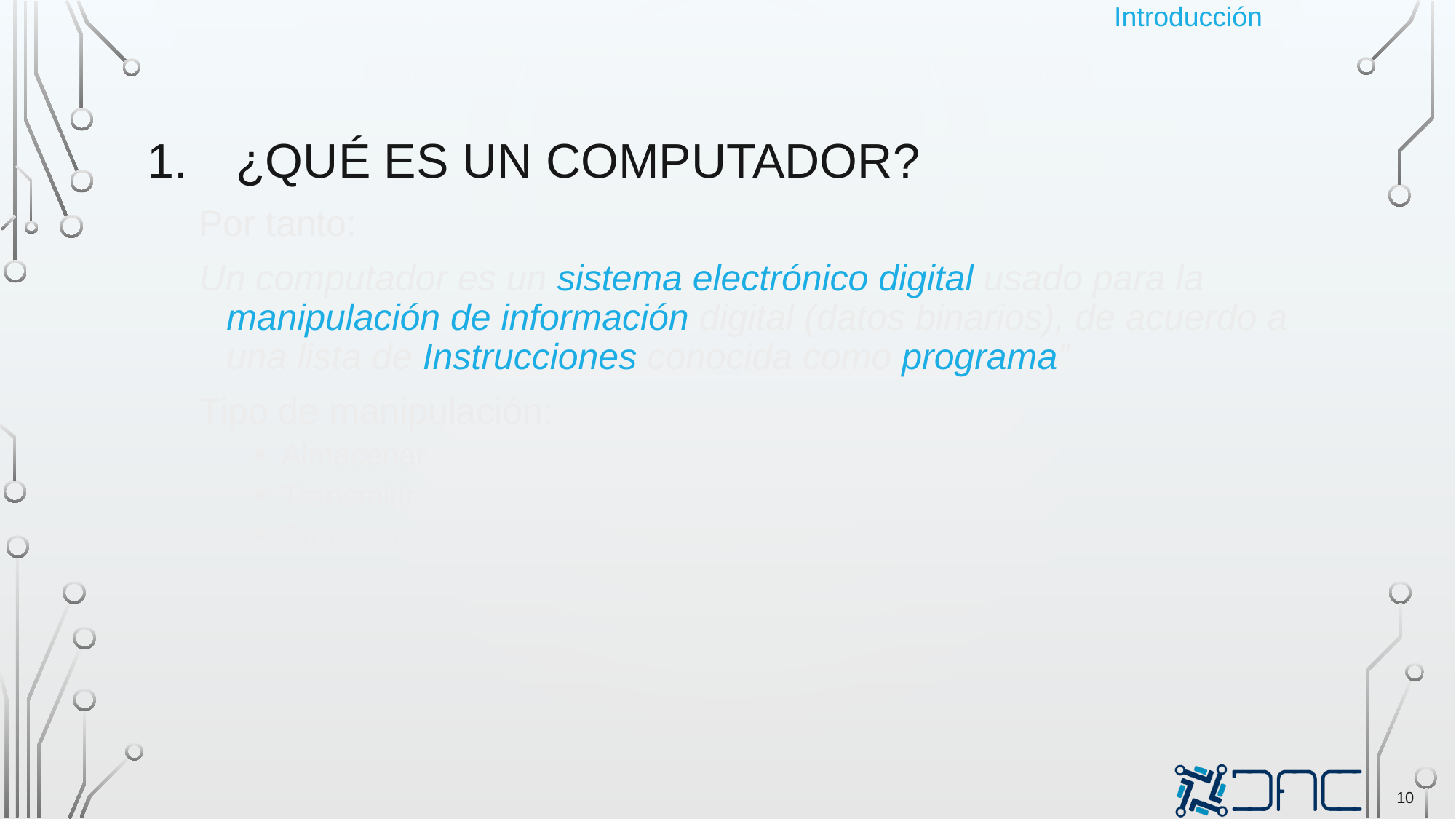

Introducción
# ¿Qué es un Computador?
Por tanto:
Un computador es un sistema electrónico digital usado para la manipulación de información digital (datos binarios), de acuerdo a una lista de Instrucciones conocida como programa”
Tipo de manipulación:
Almacenar
Transmitir
Procesar
10